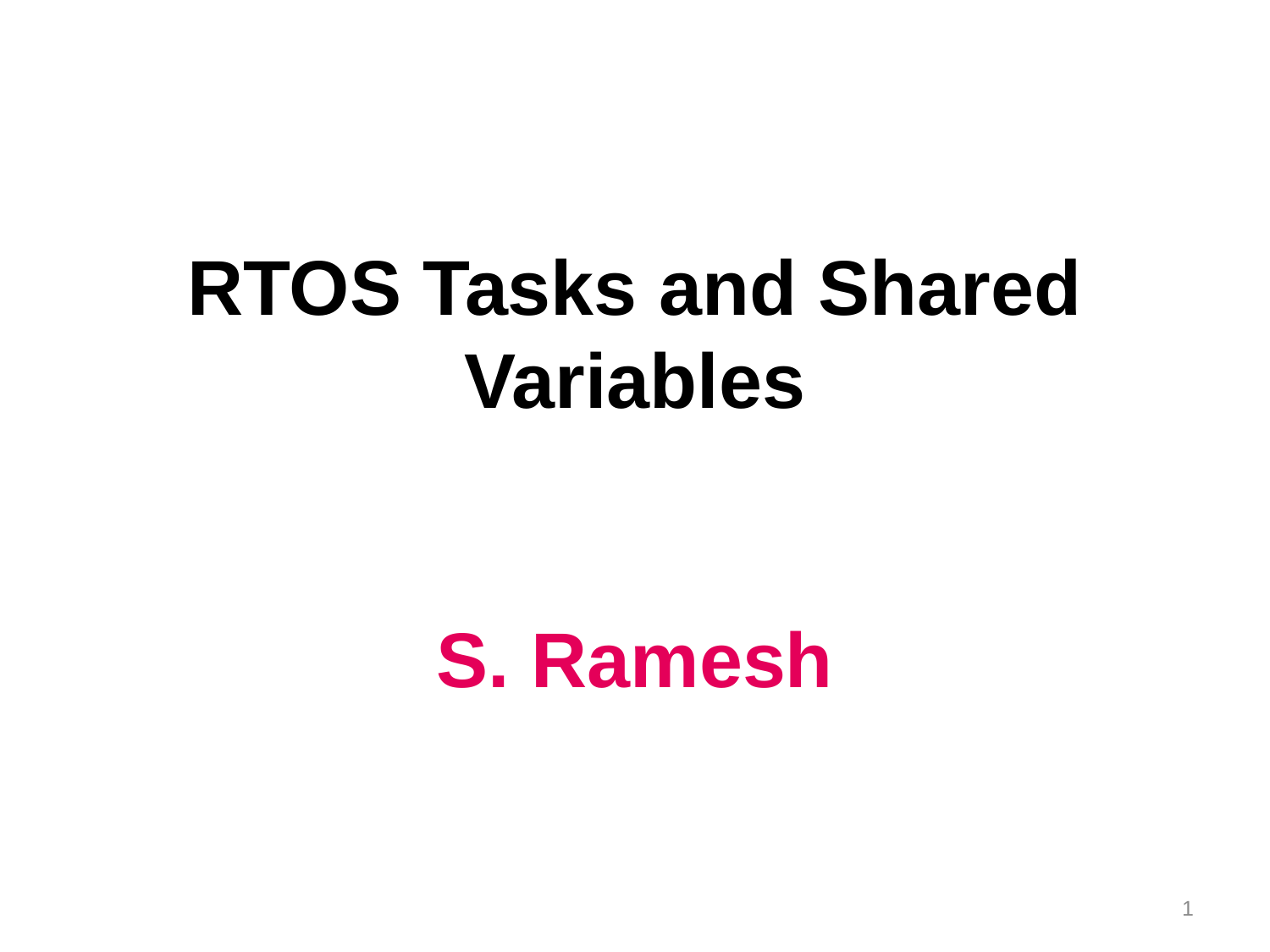

# RTOS Tasks and Shared Variables S. Ramesh
1